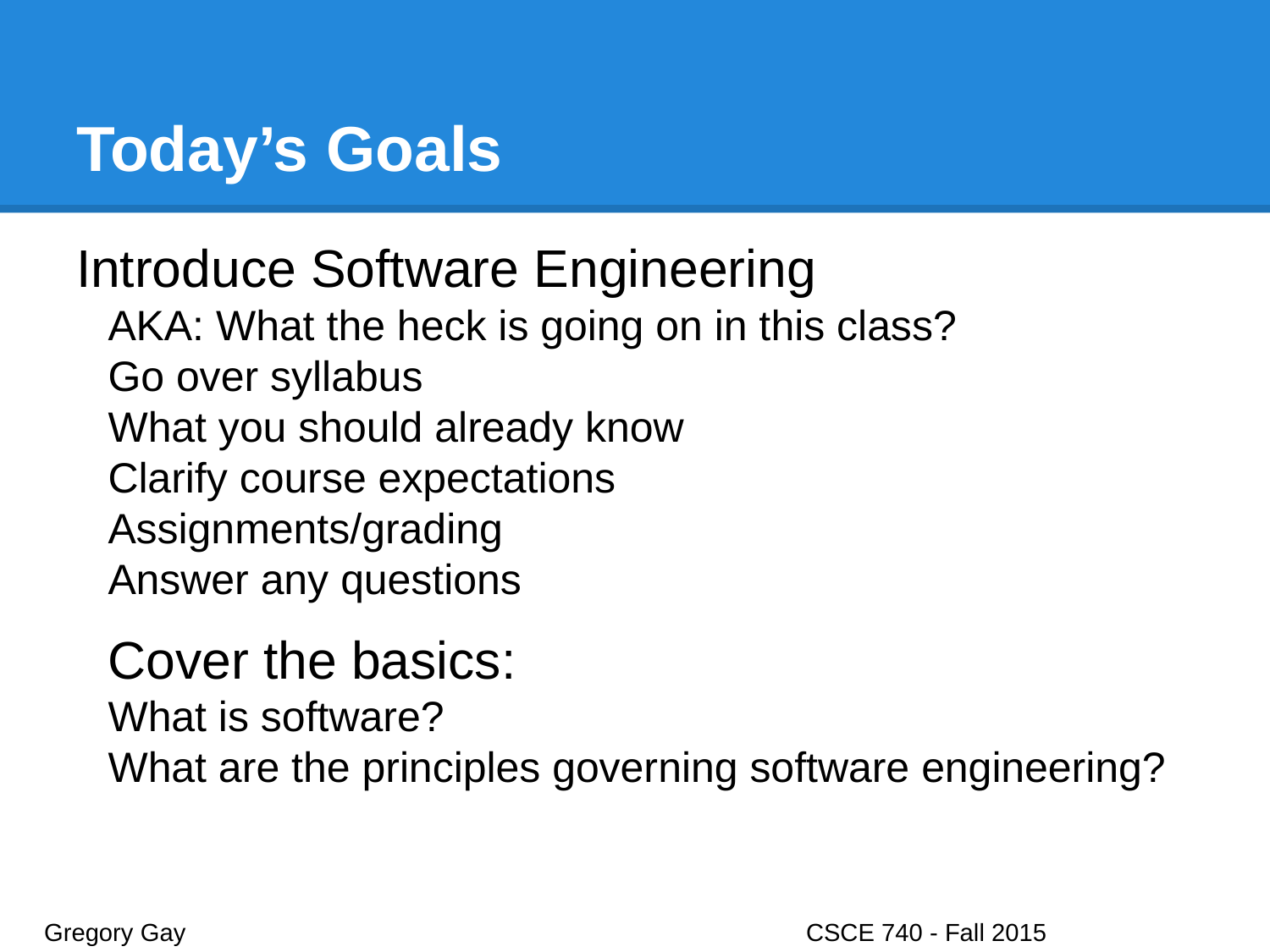

# Today’s Goals
Introduce Software Engineering
AKA: What the heck is going on in this class?
Go over syllabus
What you should already know
Clarify course expectations
Assignments/grading
Answer any questions

Cover the basics:
What is software?
What are the principles governing software engineering?

Gregory Gay					CSCE 740 - Fall 2015							2